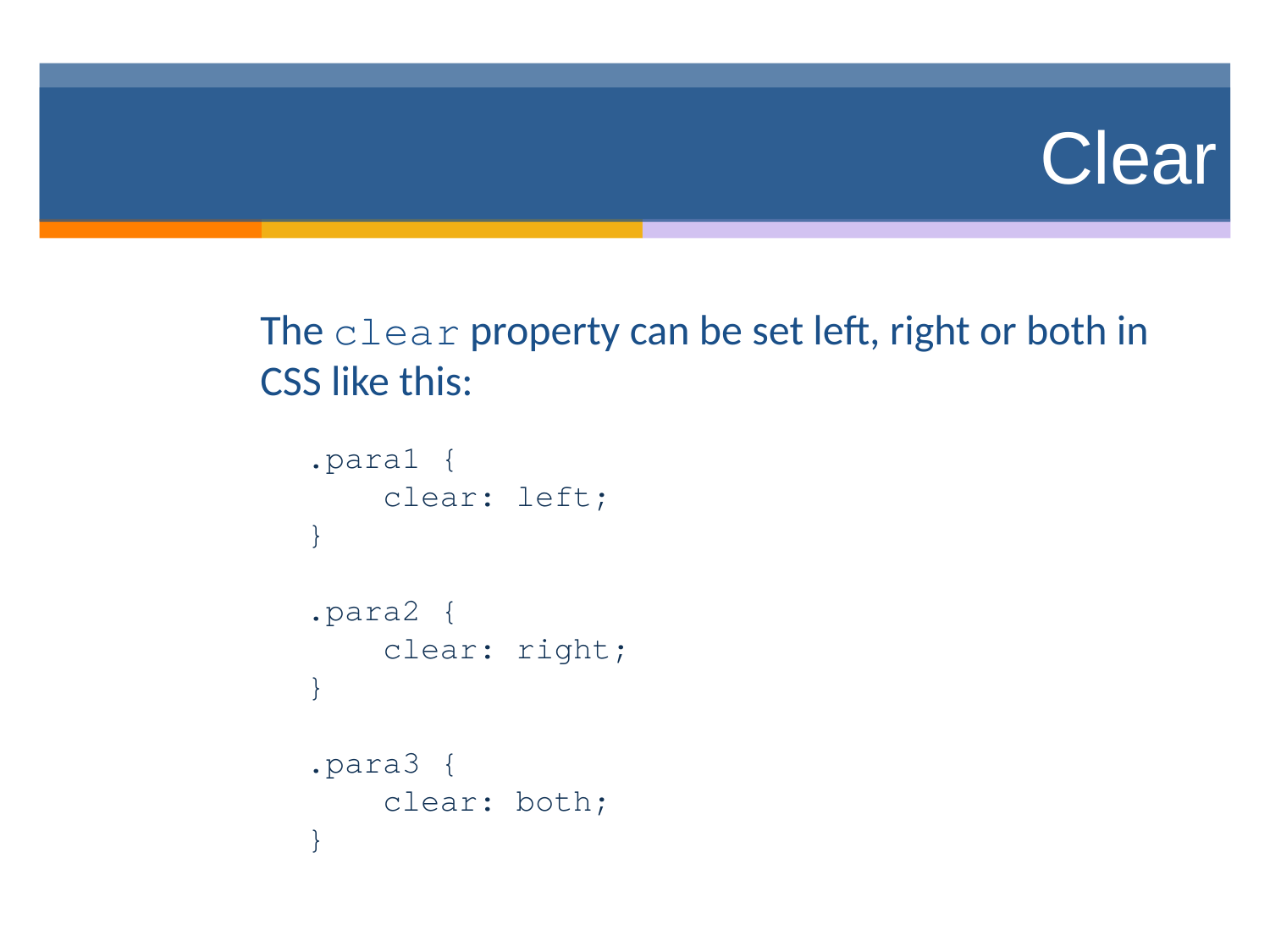

# Clear
The clear property can be set left, right or both in CSS like this:

.para1 {
    clear: left;
}

.para2 {
    clear: right;
}

.para3 {
    clear: both;
}